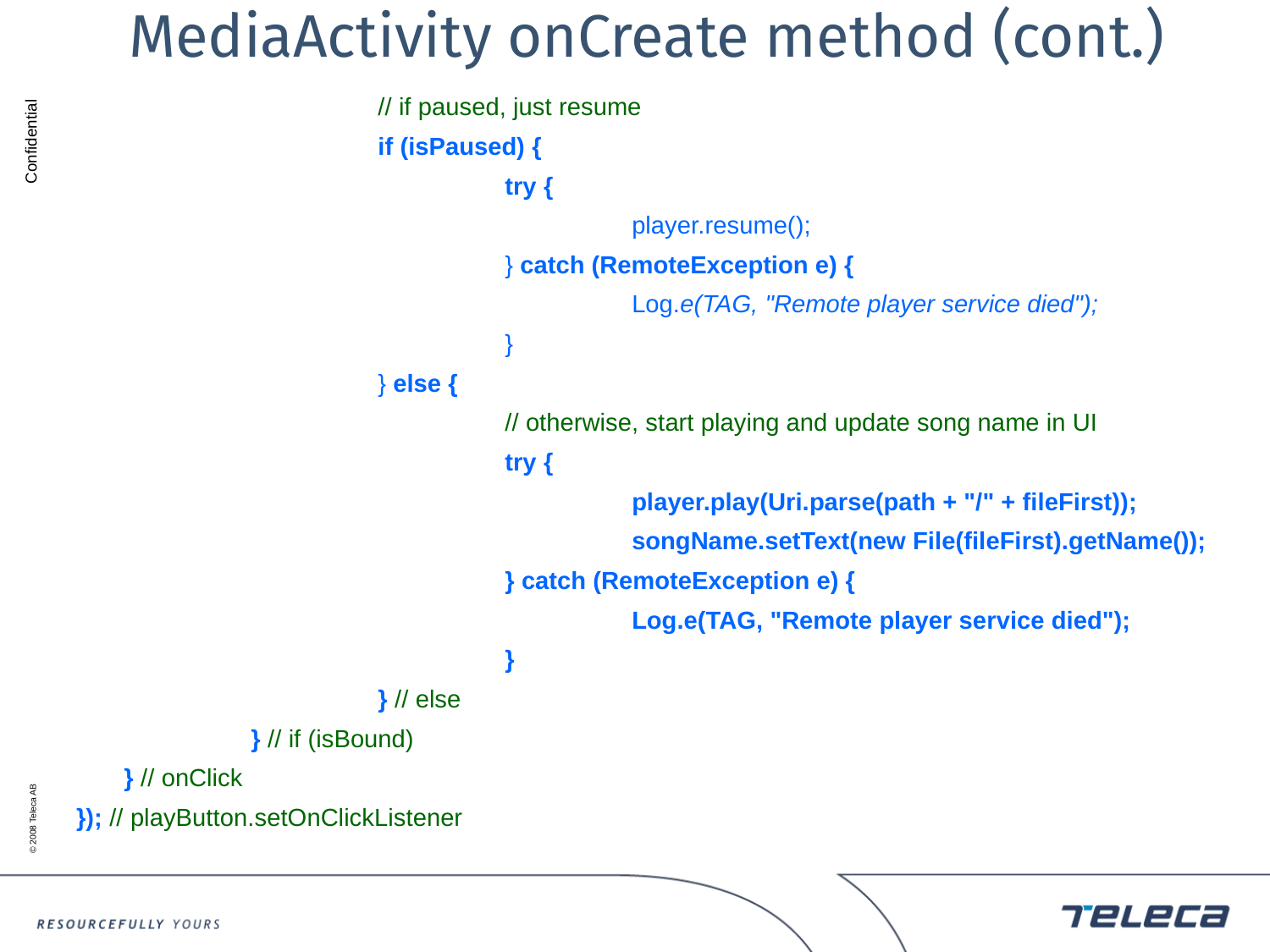

# MediaActivity onCreate method (cont.)
			// if paused, just resume
			if (isPaused) {
				try {
					player.resume();
				} catch (RemoteException e) {
					Log.e(TAG, "Remote player service died");
				}
			} else {
				// otherwise, start playing and update song name in UI
				try {
					player.play(Uri.parse(path + "/" + fileFirst));
					songName.setText(new File(fileFirst).getName());
				} catch (RemoteException e) {
					Log.e(TAG, "Remote player service died");
				}
			} // else
		} // if (isBound)
	} // onClick
}); // playButton.setOnClickListener